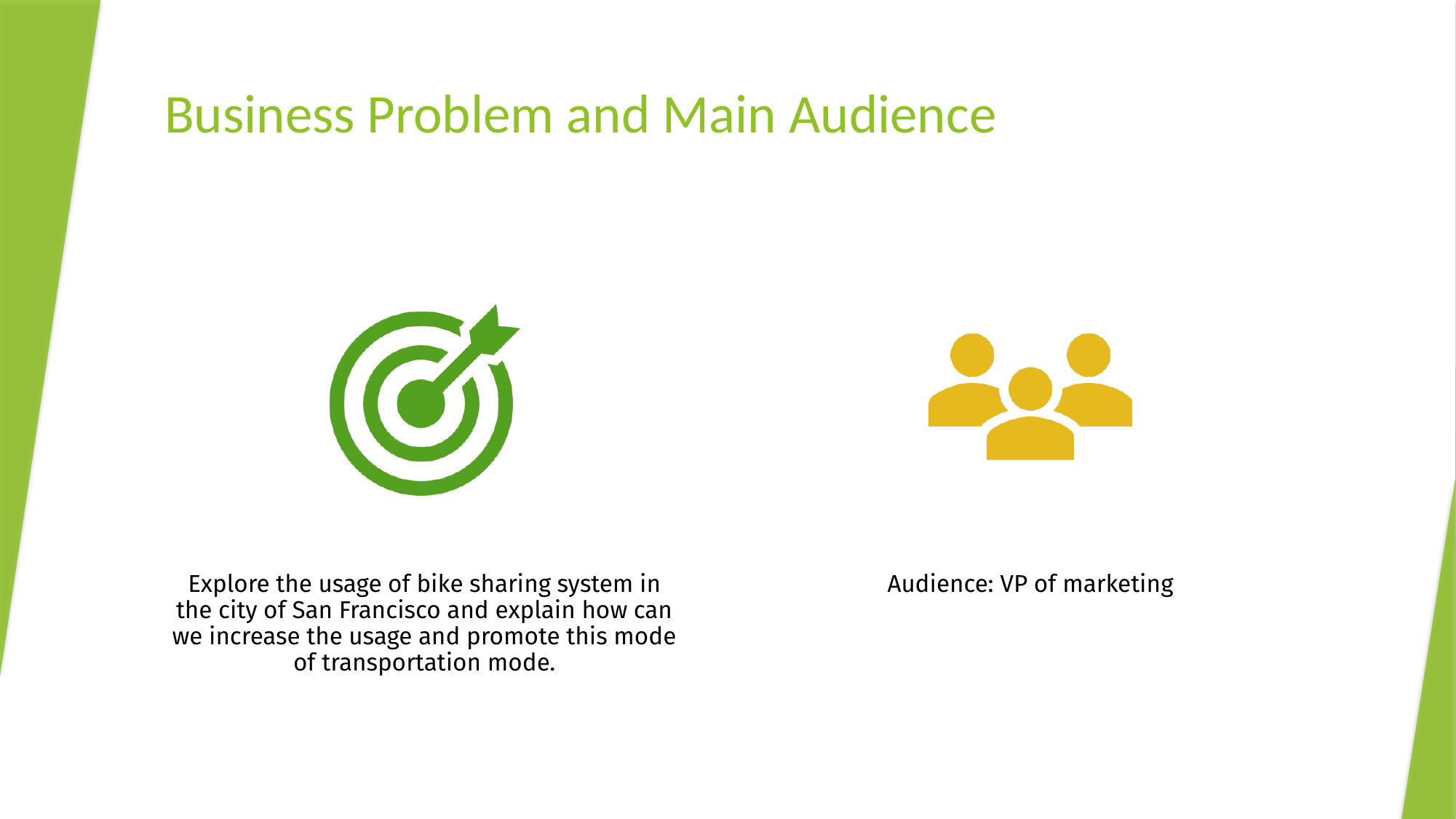

# Business Problem and Main Audience
Explore the usage of bike sharing system in the city of San Francisco and explain how can we increase the usage and promote this mode of transportation mode.
Audience: VP of marketing